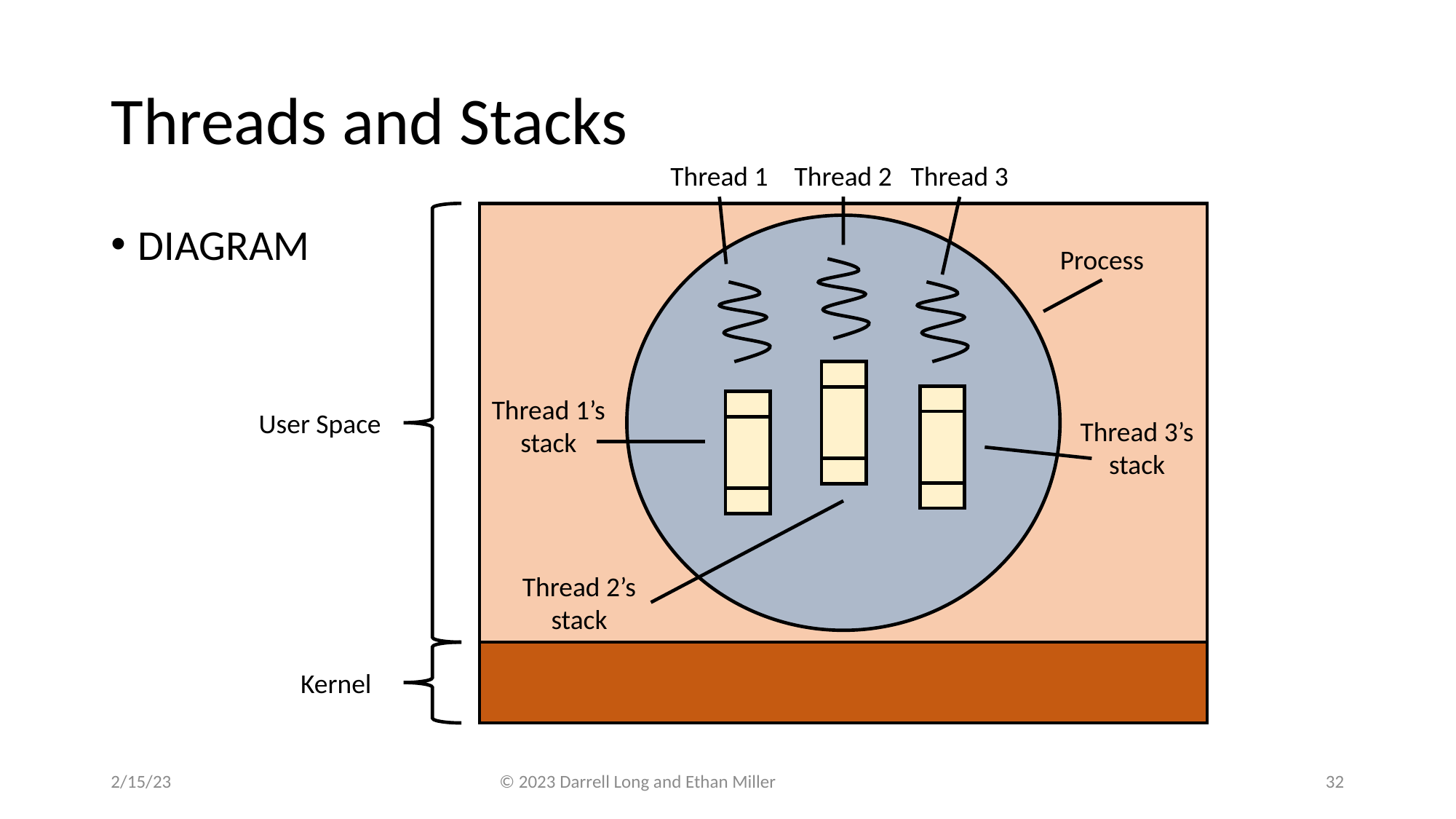

# Threads and Stacks
Thread 1
Thread 2
Thread 3

User Space

Kernel

Process
Thread 1’s stack
Thread 3’s stack
Thread 2’s stack
DIAGRAM
2/15/23
© 2023 Darrell Long and Ethan Miller
32